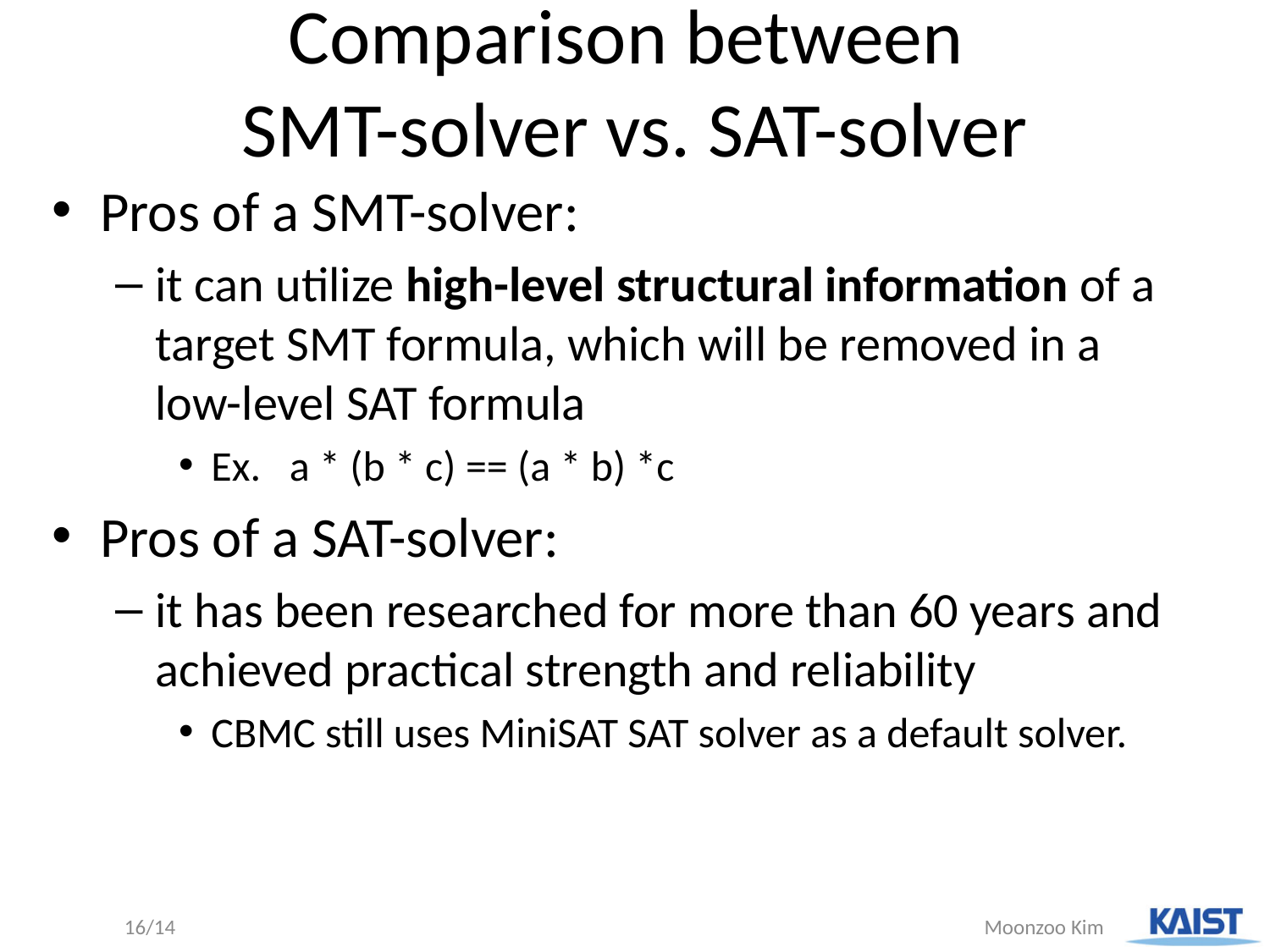

# Comparison between SMT-solver vs. SAT-solver
Pros of a SMT-solver:
it can utilize high-level structural information of a target SMT formula, which will be removed in a low-level SAT formula
Ex.   a * (b * c) == (a * b) *c
Pros of a SAT-solver:
it has been researched for more than 60 years and achieved practical strength and reliability
CBMC still uses MiniSAT SAT solver as a default solver.
16/14
Moonzoo Kim